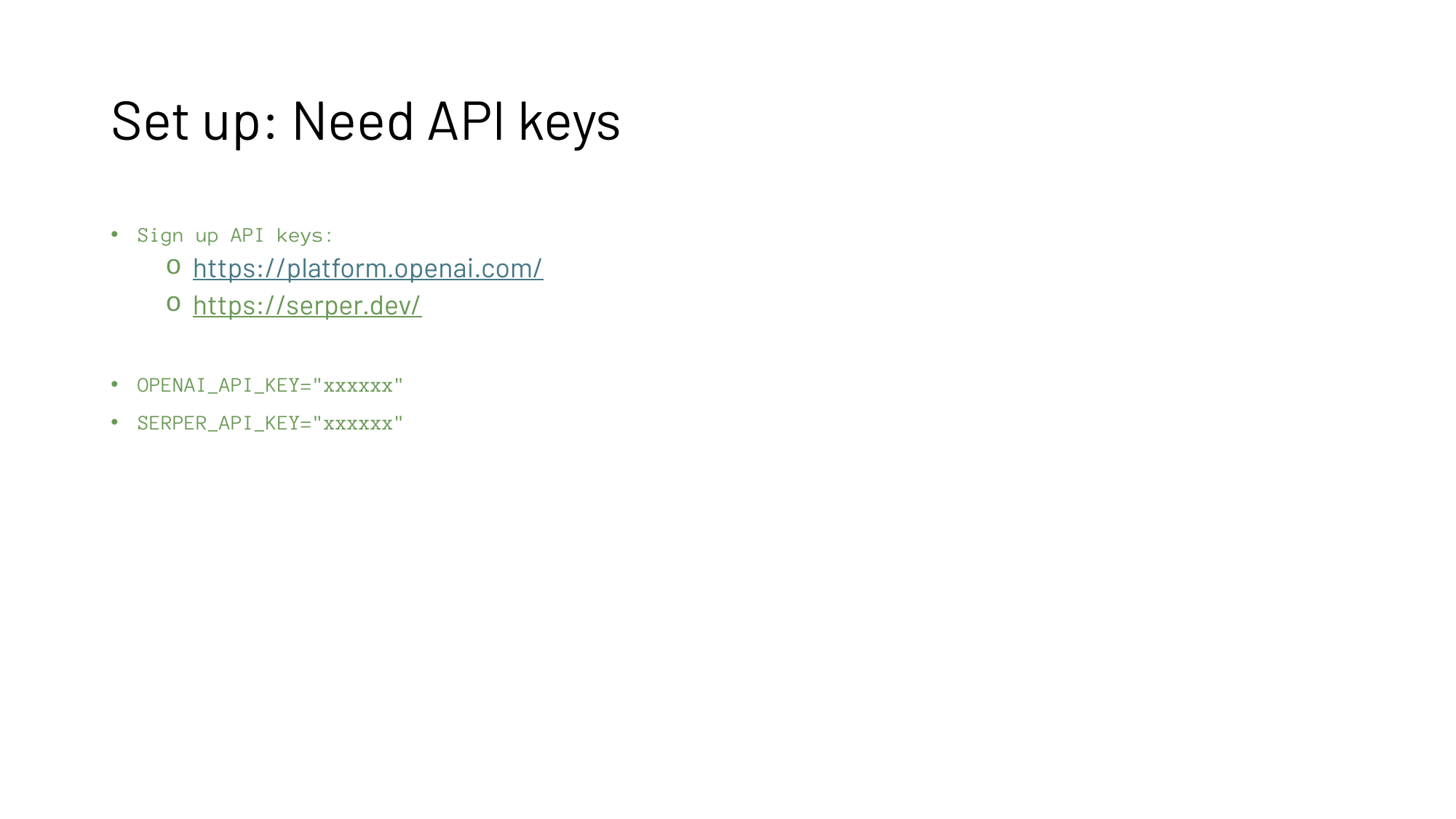

# Set up: Need API keys
Sign up API keys:
https://platform.openai.com/
https://serper.dev/

OPENAI_API_KEY="xxxxxx"
SERPER_API_KEY="xxxxxx"